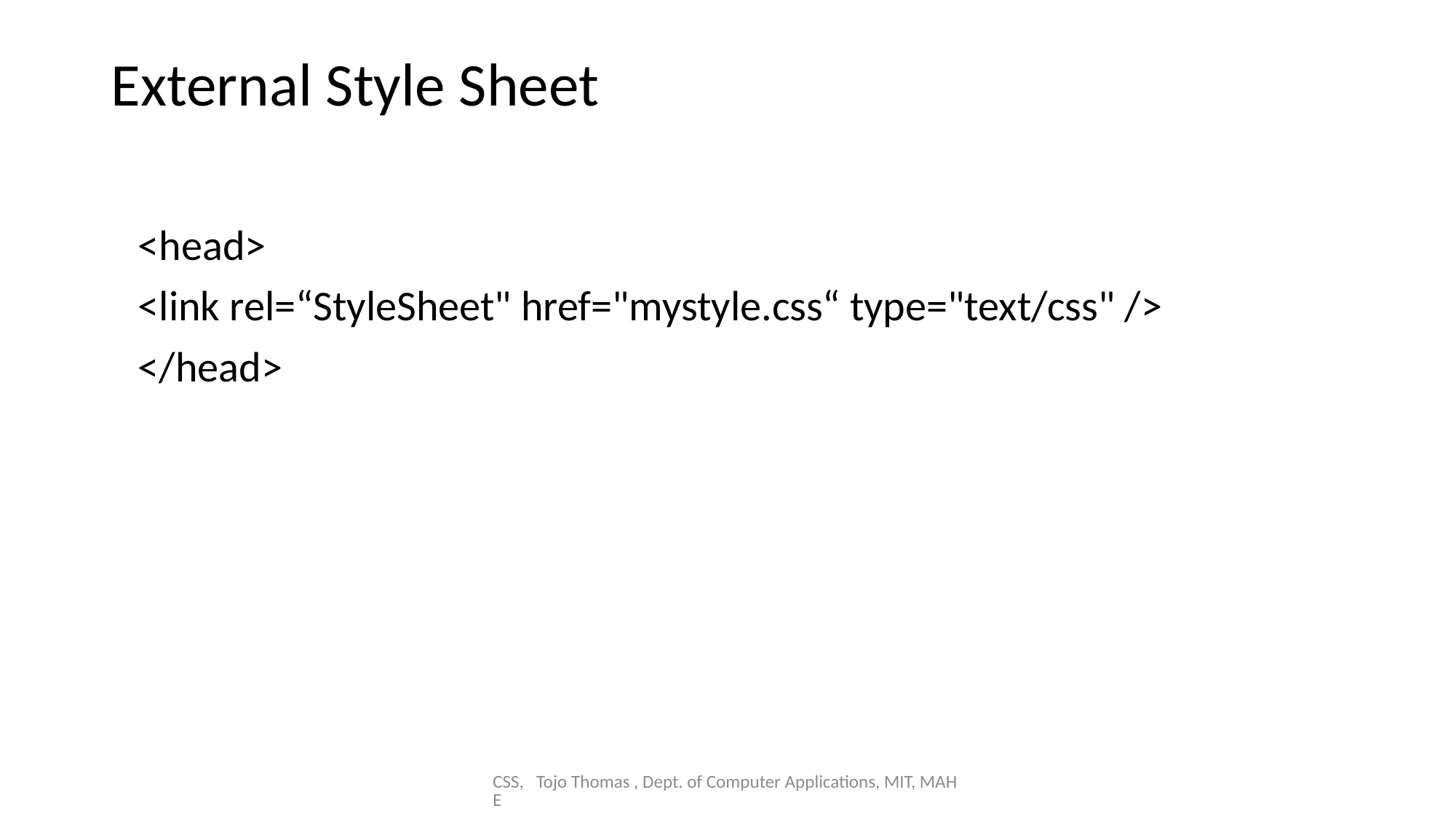

# External Style Sheet
	<head>
	<link rel=“StyleSheet" href="mystyle.css“ type="text/css" />
	</head>
CSS,   Tojo Thomas , Dept. of Computer Applications, MIT, MAHE